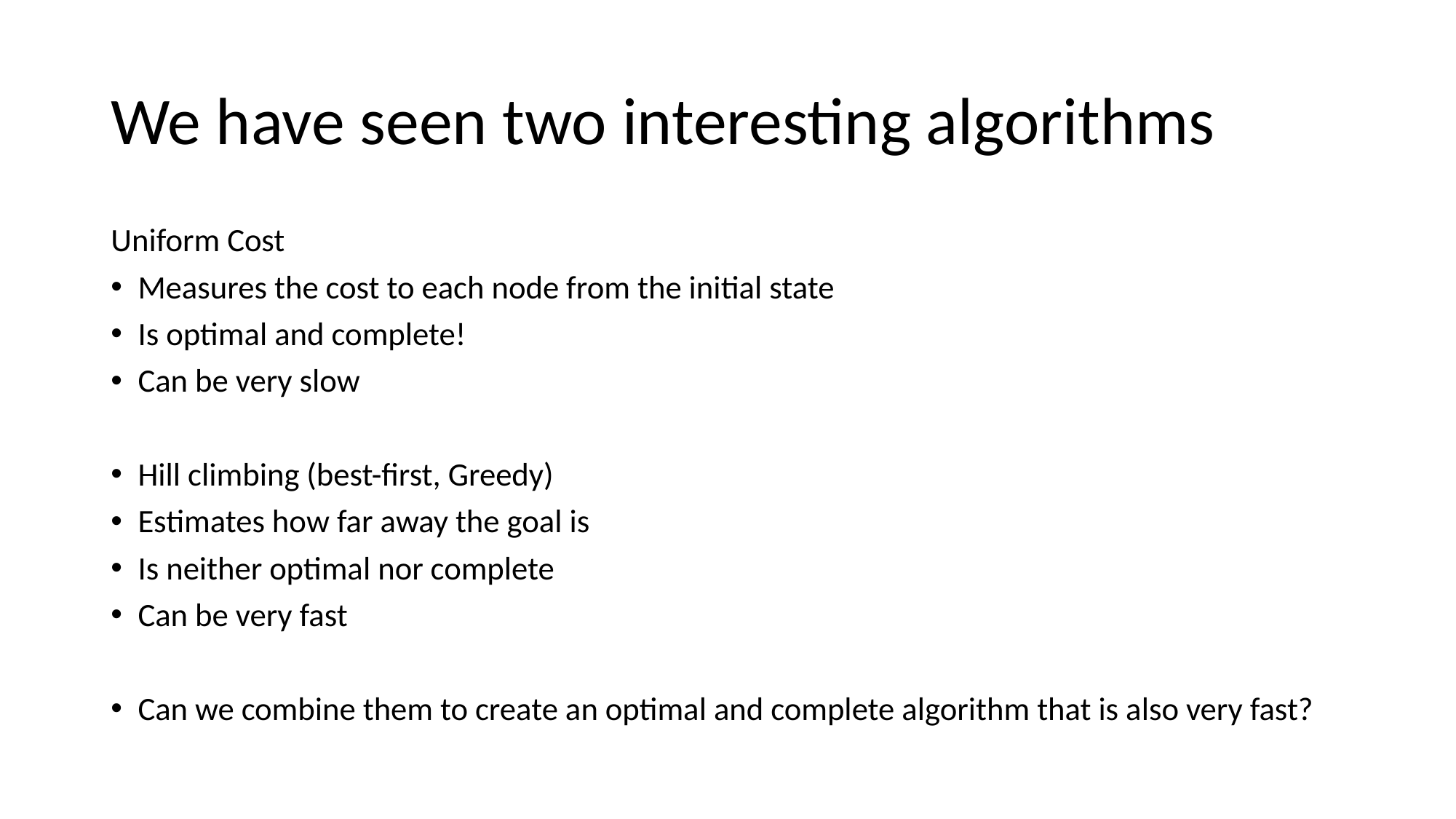

# We have seen two interesting algorithms
Uniform Cost
Measures the cost to each node from the initial state
Is optimal and complete!
Can be very slow

Hill climbing (best-first, Greedy)
Estimates how far away the goal is
Is neither optimal nor complete
Can be very fast

Can we combine them to create an optimal and complete algorithm that is also very fast?